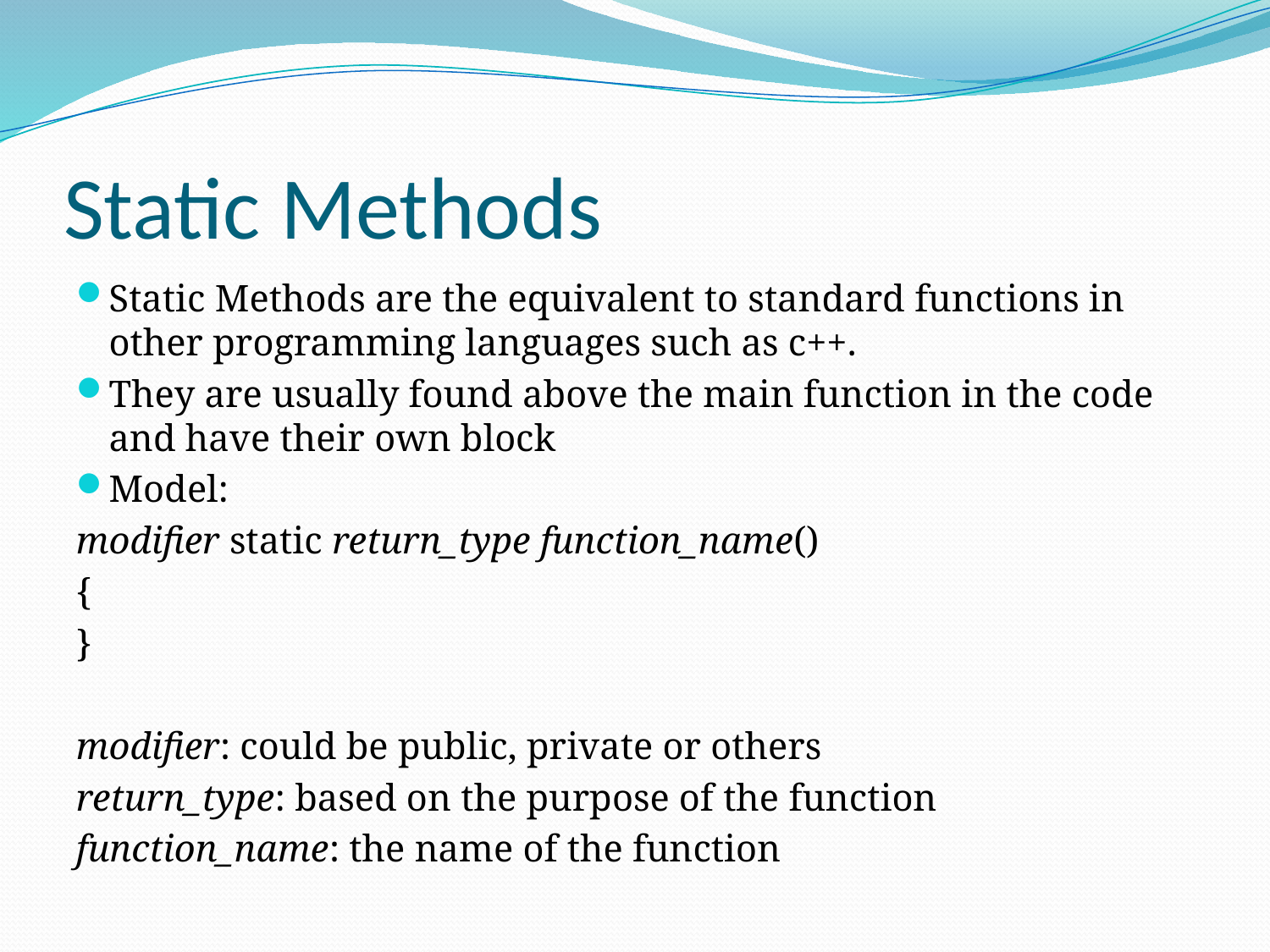

# Static Methods
Static Methods are the equivalent to standard functions in other programming languages such as c++.
They are usually found above the main function in the code and have their own block
Model:
modifier static return_type function_name()
{
}

modifier: could be public, private or others
return_type: based on the purpose of the function
function_name: the name of the function